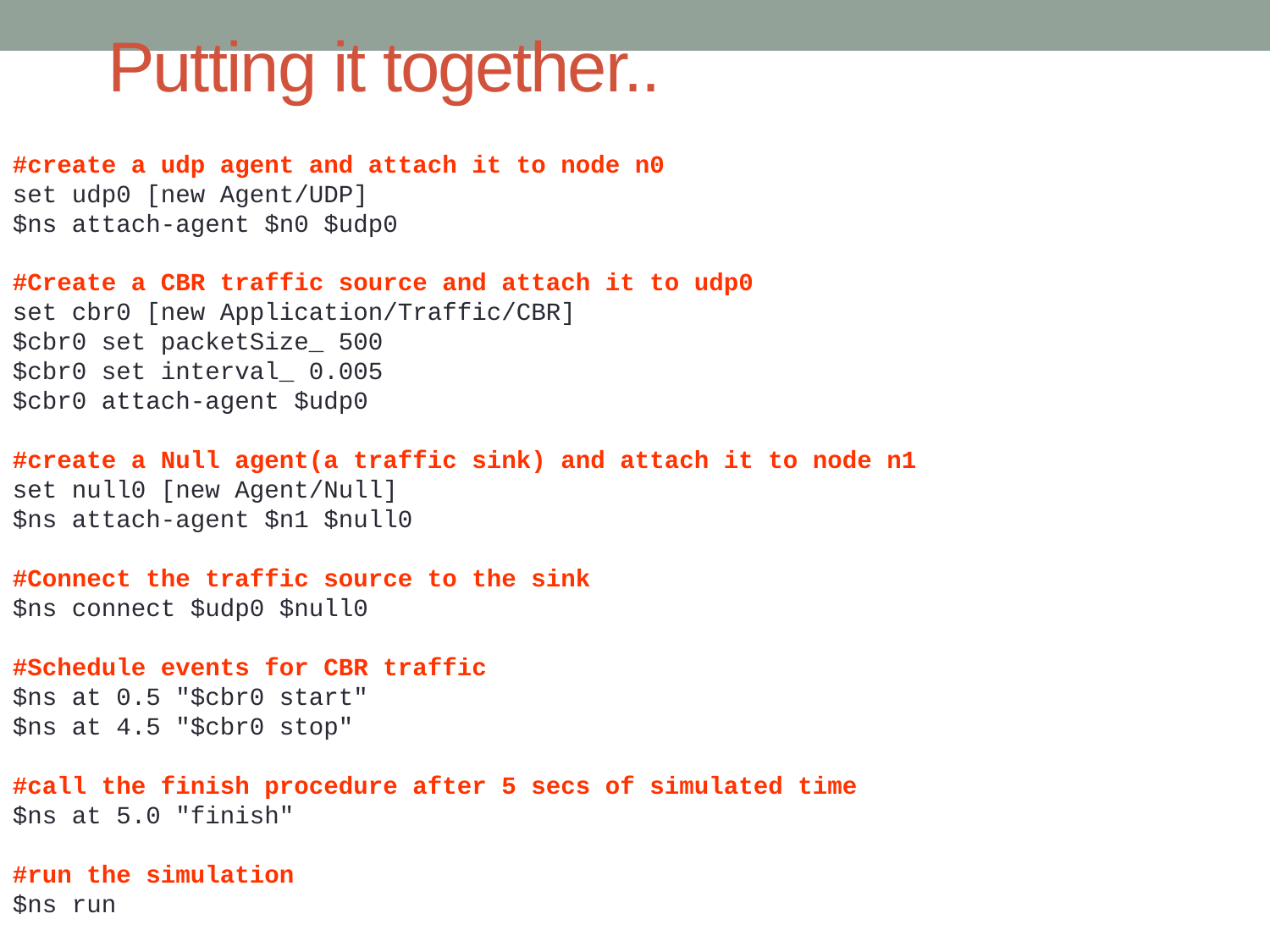

# Putting it together..
#create a udp agent and attach it to node n0
set udp0 [new Agent/UDP]
$ns attach-agent $n0 $udp0

#Create a CBR traffic source and attach it to udp0
set cbr0 [new Application/Traffic/CBR]
$cbr0 set packetSize_ 500
$cbr0 set interval_ 0.005
$cbr0 attach-agent $udp0

#create a Null agent(a traffic sink) and attach it to node n1
set null0 [new Agent/Null]
$ns attach-agent $n1 $null0

#Connect the traffic source to the sink
$ns connect $udp0 $null0

#Schedule events for CBR traffic
$ns at 0.5 "$cbr0 start"
$ns at 4.5 "$cbr0 stop"

#call the finish procedure after 5 secs of simulated time
$ns at 5.0 "finish"

#run the simulation
$ns run

42